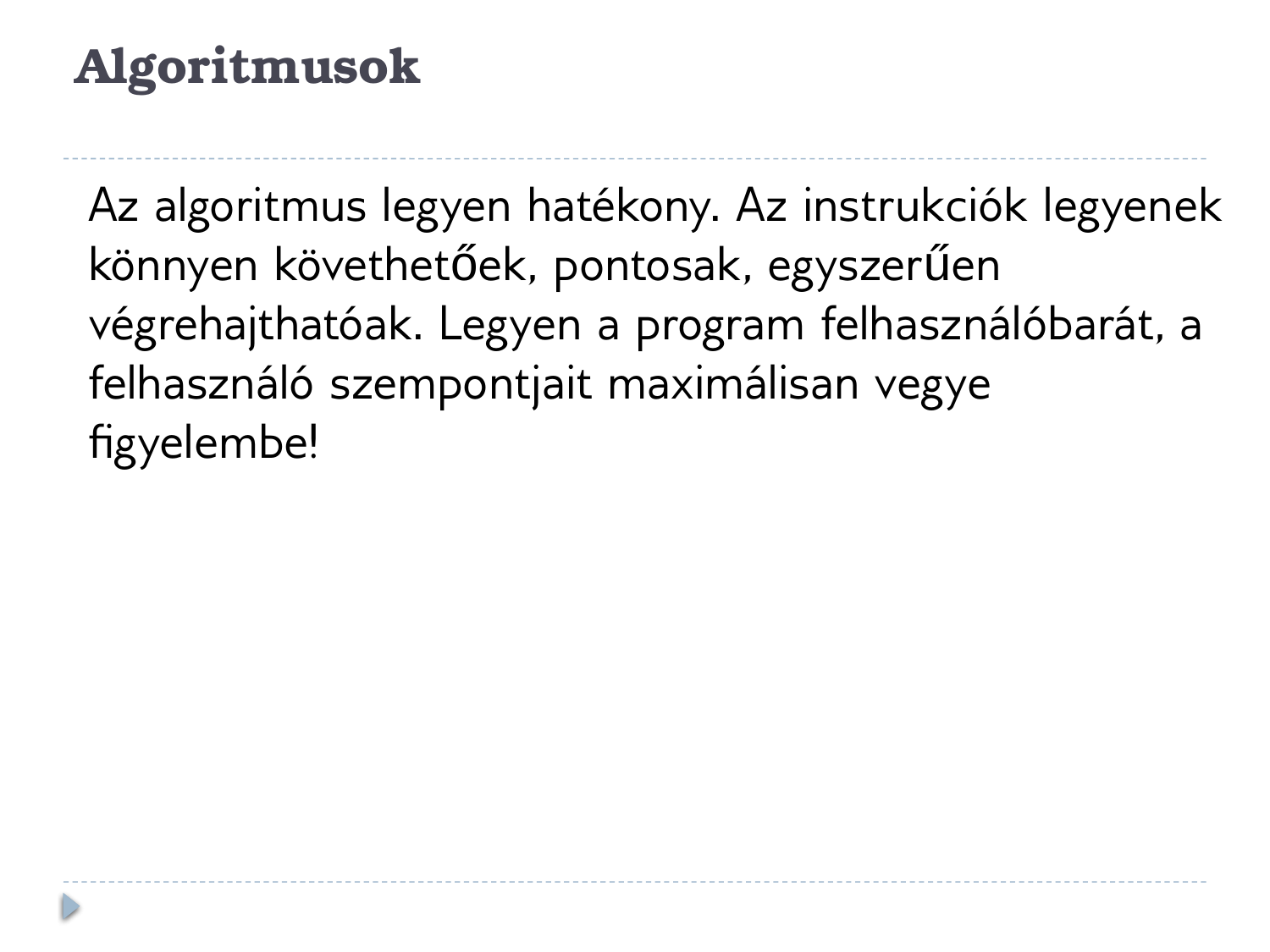

# Algoritmusok

Az algoritmus legyen hatékony. Az instrukciók legyenek könnyen követhetőek, pontosak, egyszerűen végrehajthatóak. Legyen a program felhasználóbarát, a felhasználó szempontjait maximálisan vegye figyelembe!